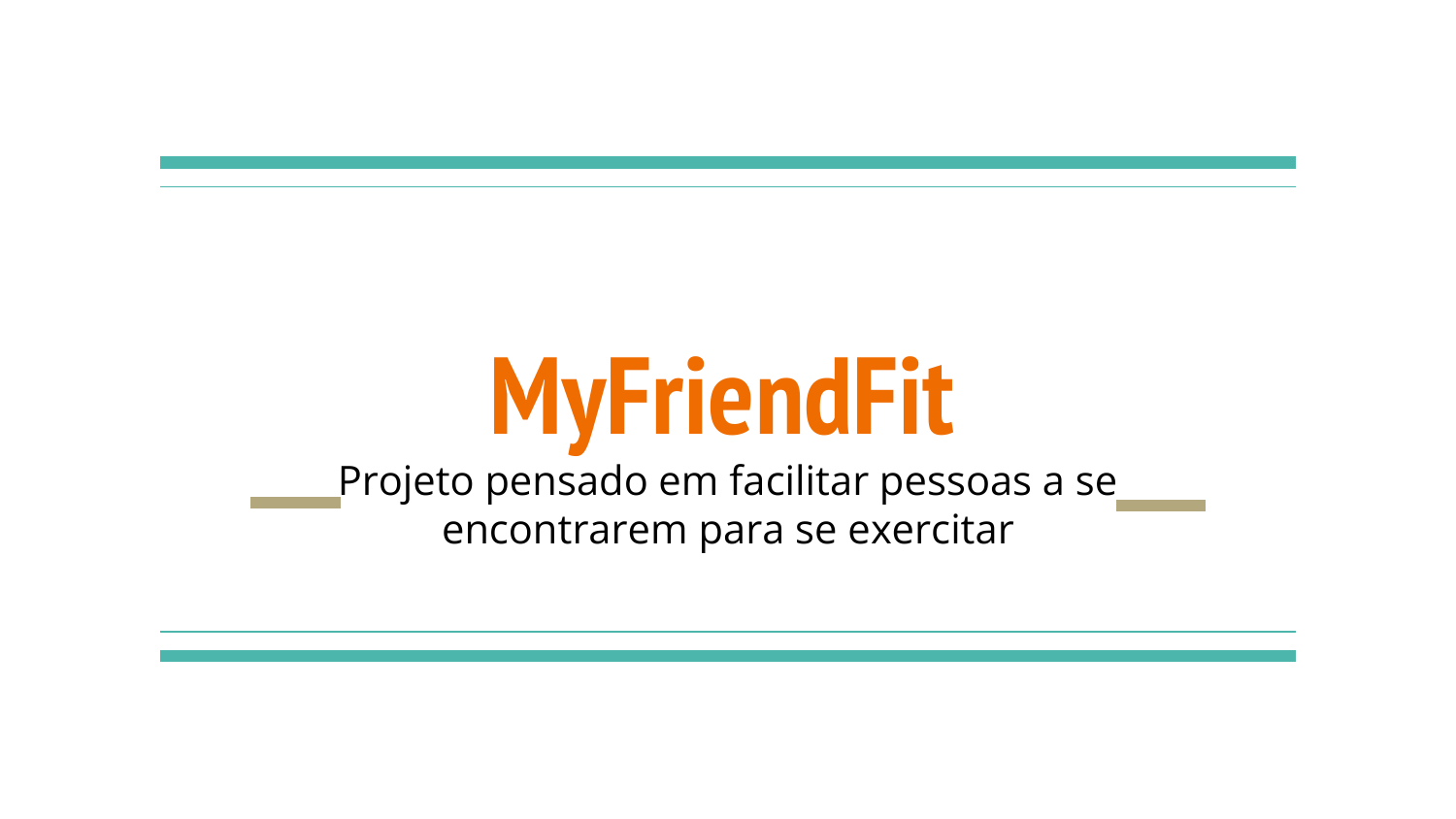

# MyFriendFit
Projeto pensado em facilitar pessoas a se encontrarem para se exercitar